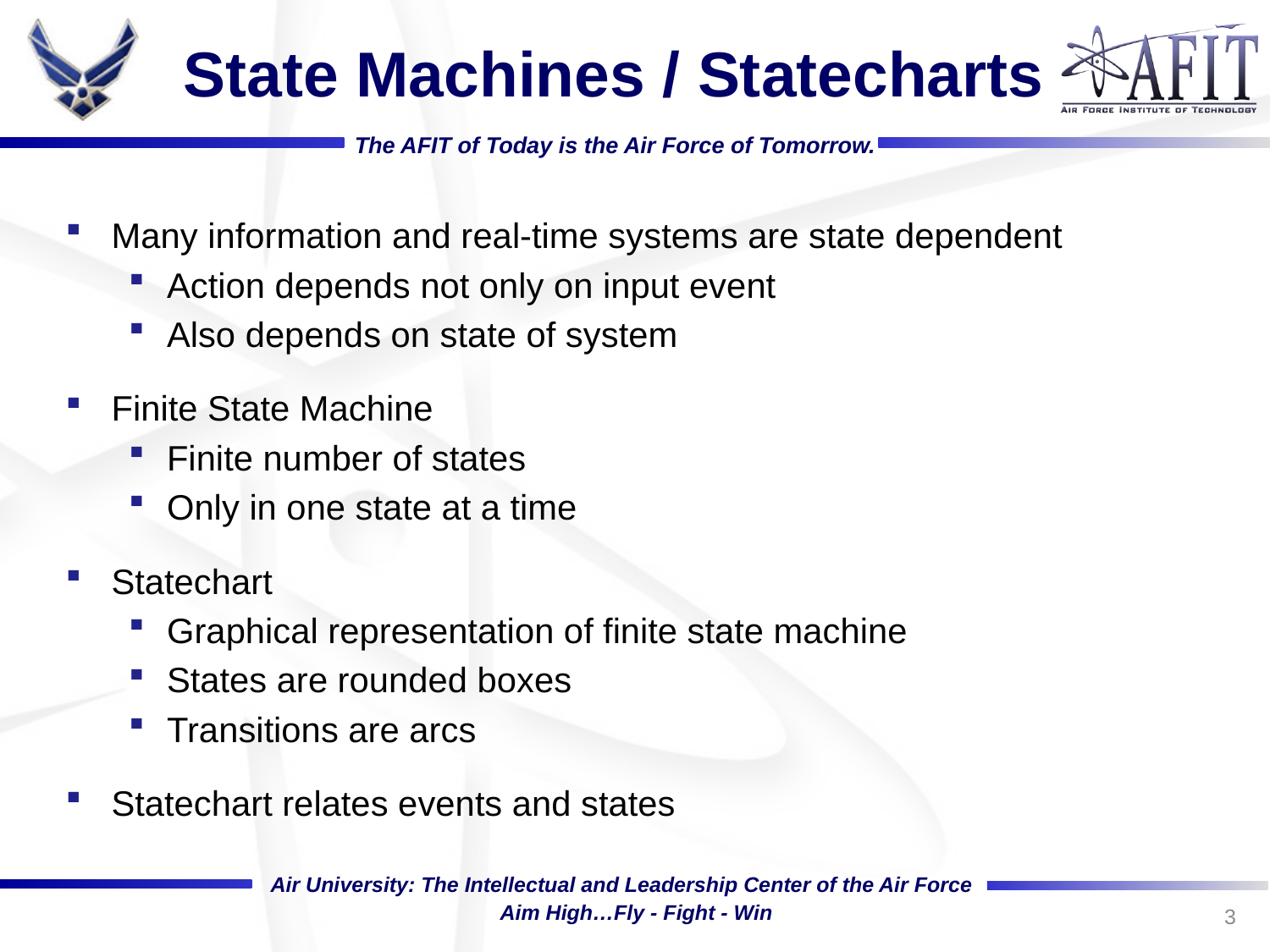

# State Machines / Statecharts
Many information and real-time systems are state dependent
Action depends not only on input event
Also depends on state of system
Finite State Machine
Finite number of states
Only in one state at a time
Statechart
Graphical representation of finite state machine
States are rounded boxes
Transitions are arcs
Statechart relates events and states
3